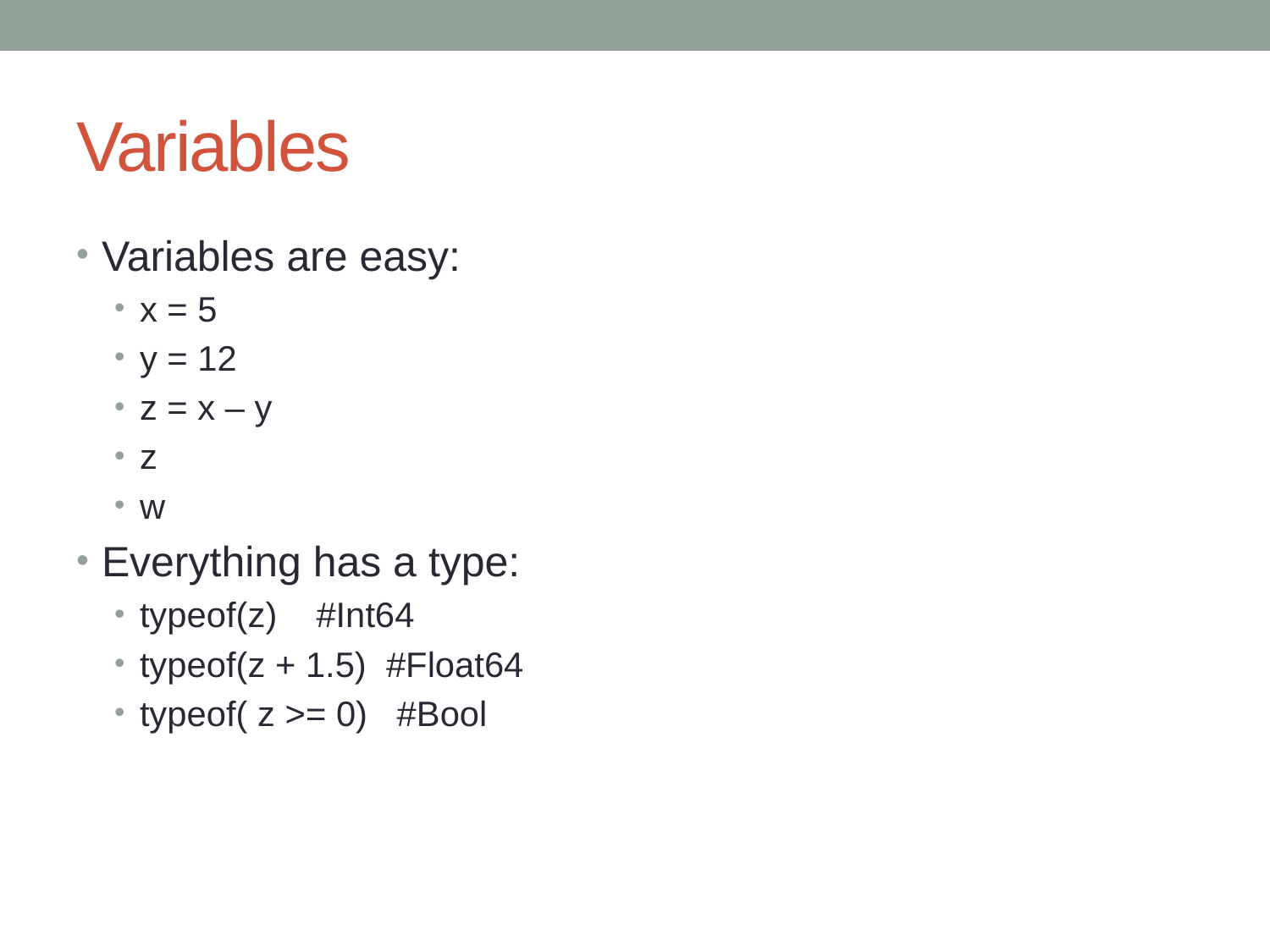

# Variables
Variables are easy:
x = 5
y = 12
z = x – y
z
w
Everything has a type:
typeof(z)    #Int64
typeof(z + 1.5)  #Float64
typeof( z >= 0)   #Bool